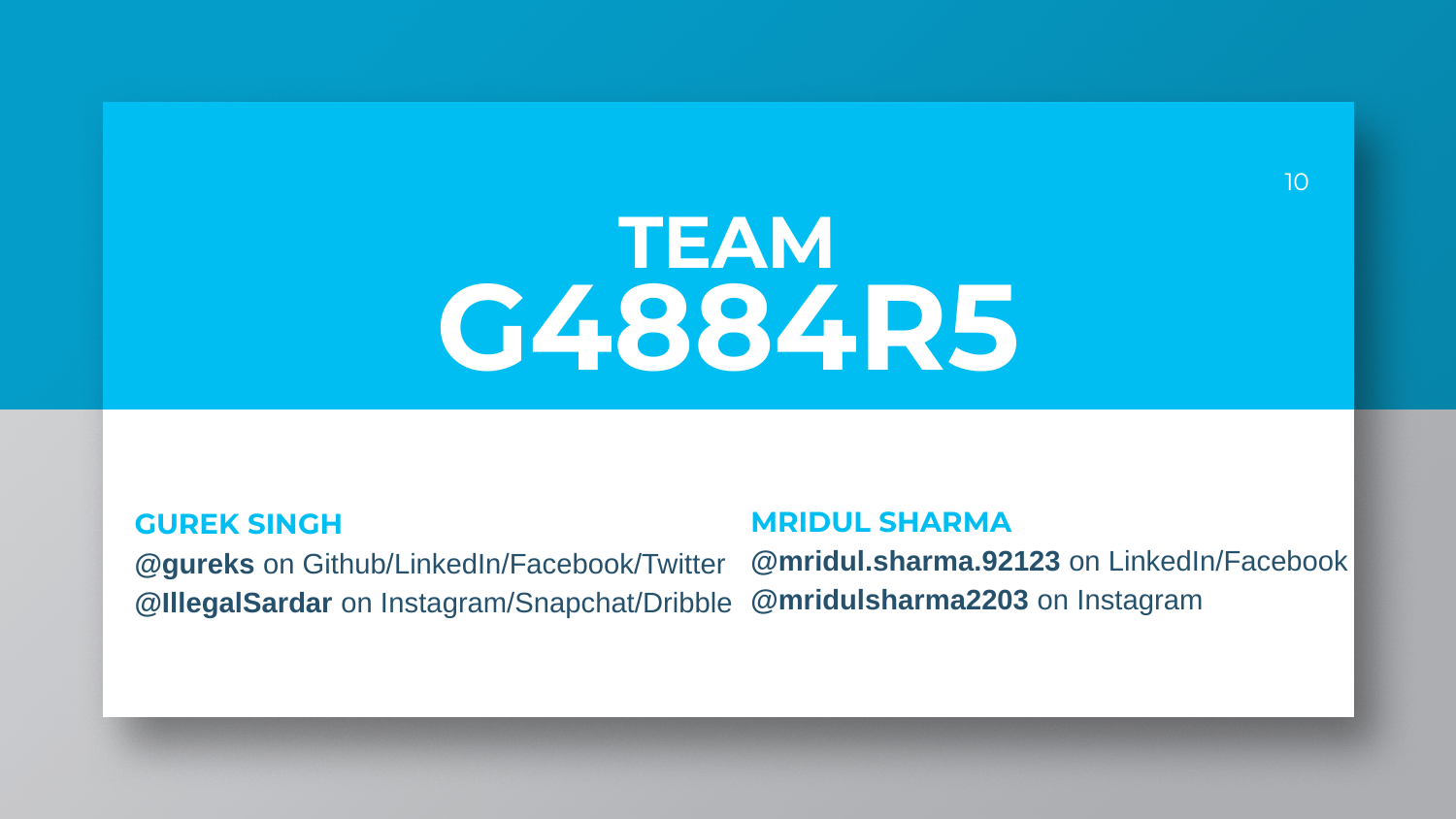

10
TEAM
G4884R5
MRIDUL SHARMA
@mridul.sharma.92123 on LinkedIn/Facebook
@mridulsharma2203 on Instagram
GUREK SINGH
@gureks on Github/LinkedIn/Facebook/Twitter
@IllegalSardar on Instagram/Snapchat/Dribble